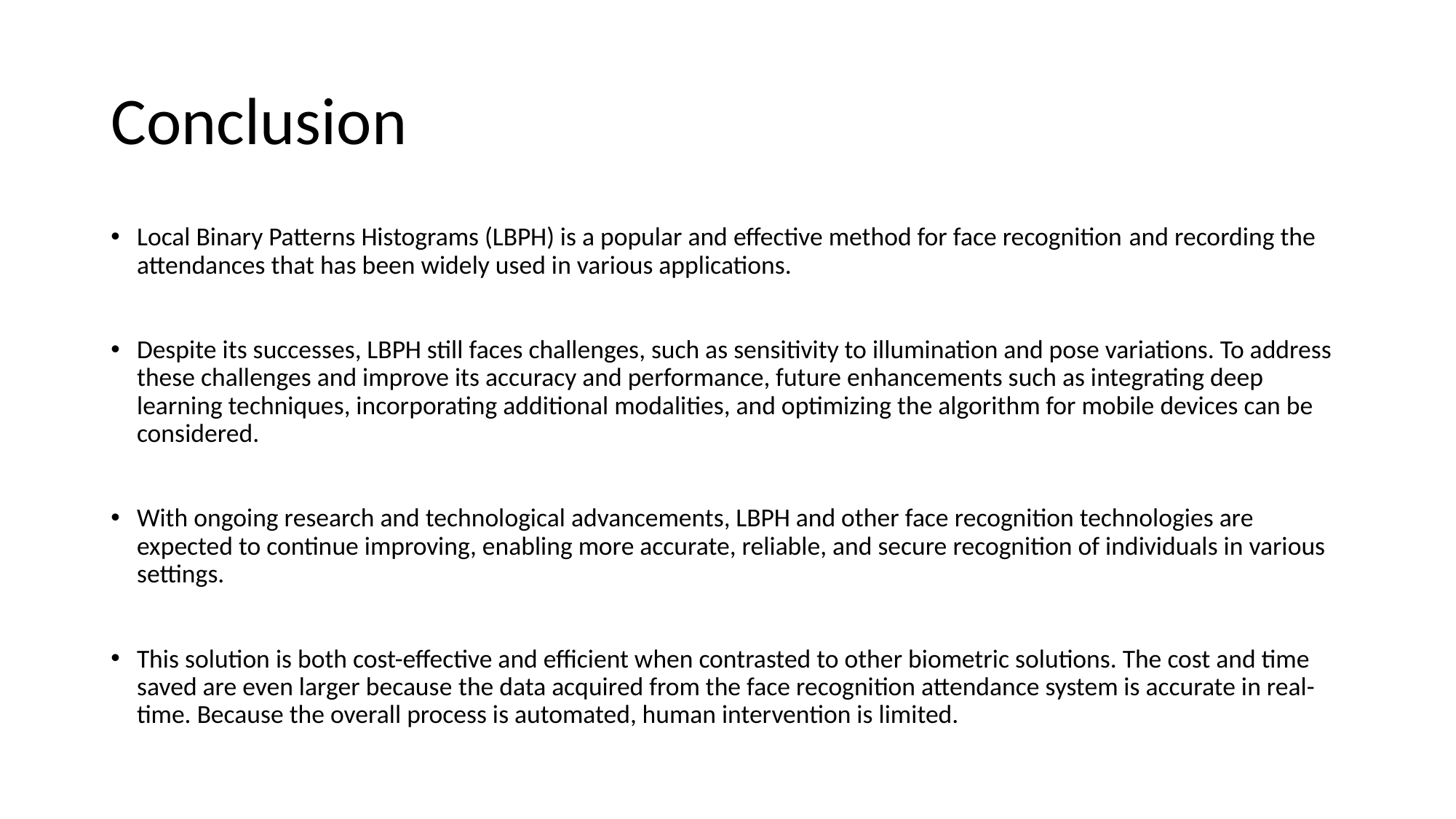

# Conclusion
Local Binary Patterns Histograms (LBPH) is a popular and effective method for face recognition and recording the attendances that has been widely used in various applications.

Despite its successes, LBPH still faces challenges, such as sensitivity to illumination and pose variations. To address these challenges and improve its accuracy and performance, future enhancements such as integrating deep learning techniques, incorporating additional modalities, and optimizing the algorithm for mobile devices can be considered.

With ongoing research and technological advancements, LBPH and other face recognition technologies are expected to continue improving, enabling more accurate, reliable, and secure recognition of individuals in various settings.

This solution is both cost-effective and efficient when contrasted to other biometric solutions. The cost and time saved are even larger because the data acquired from the face recognition attendance system is accurate in real-time. Because the overall process is automated, human intervention is limited.